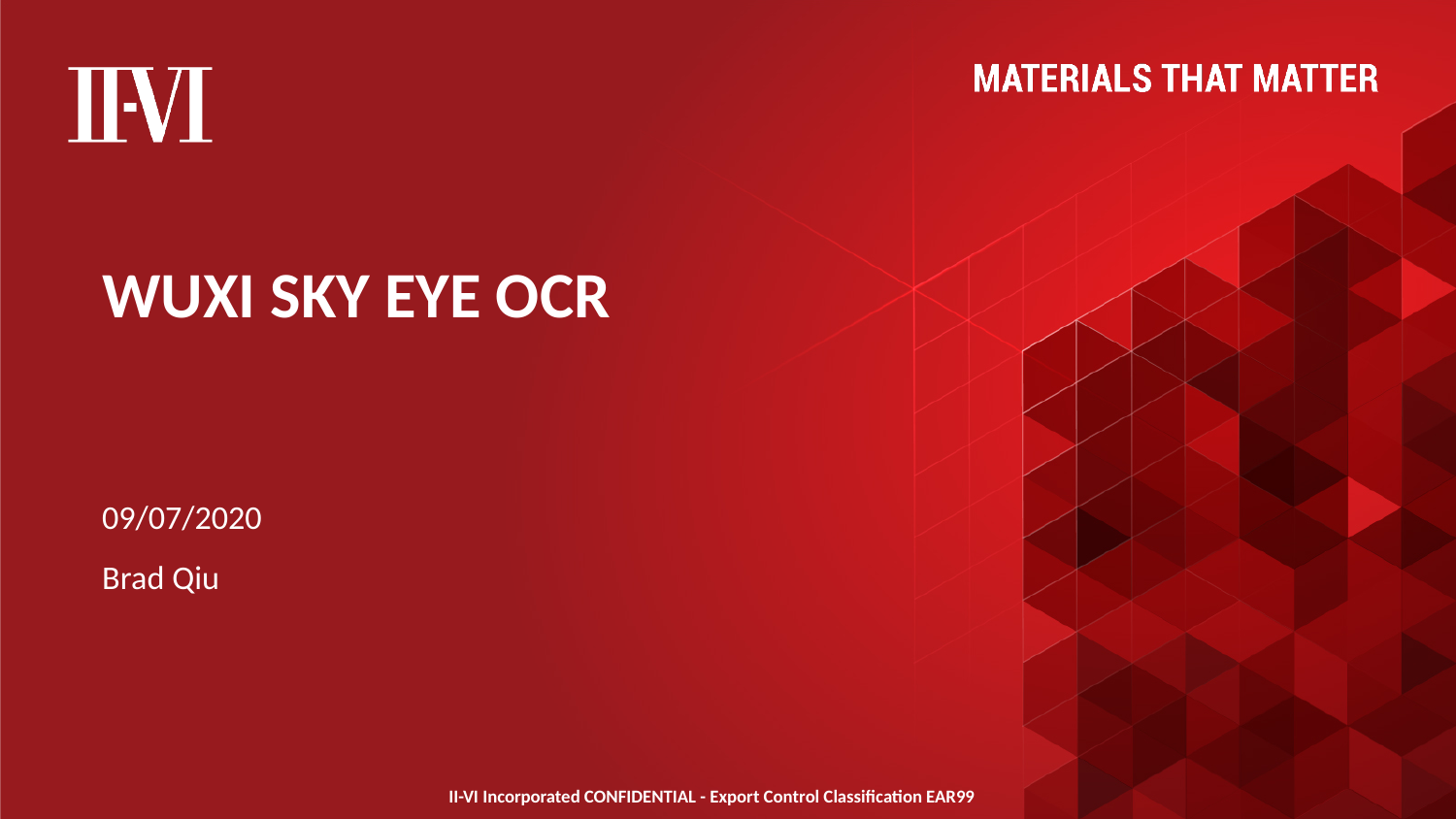

# WUXI SKY EYE OCR
09/07/2020
Brad Qiu